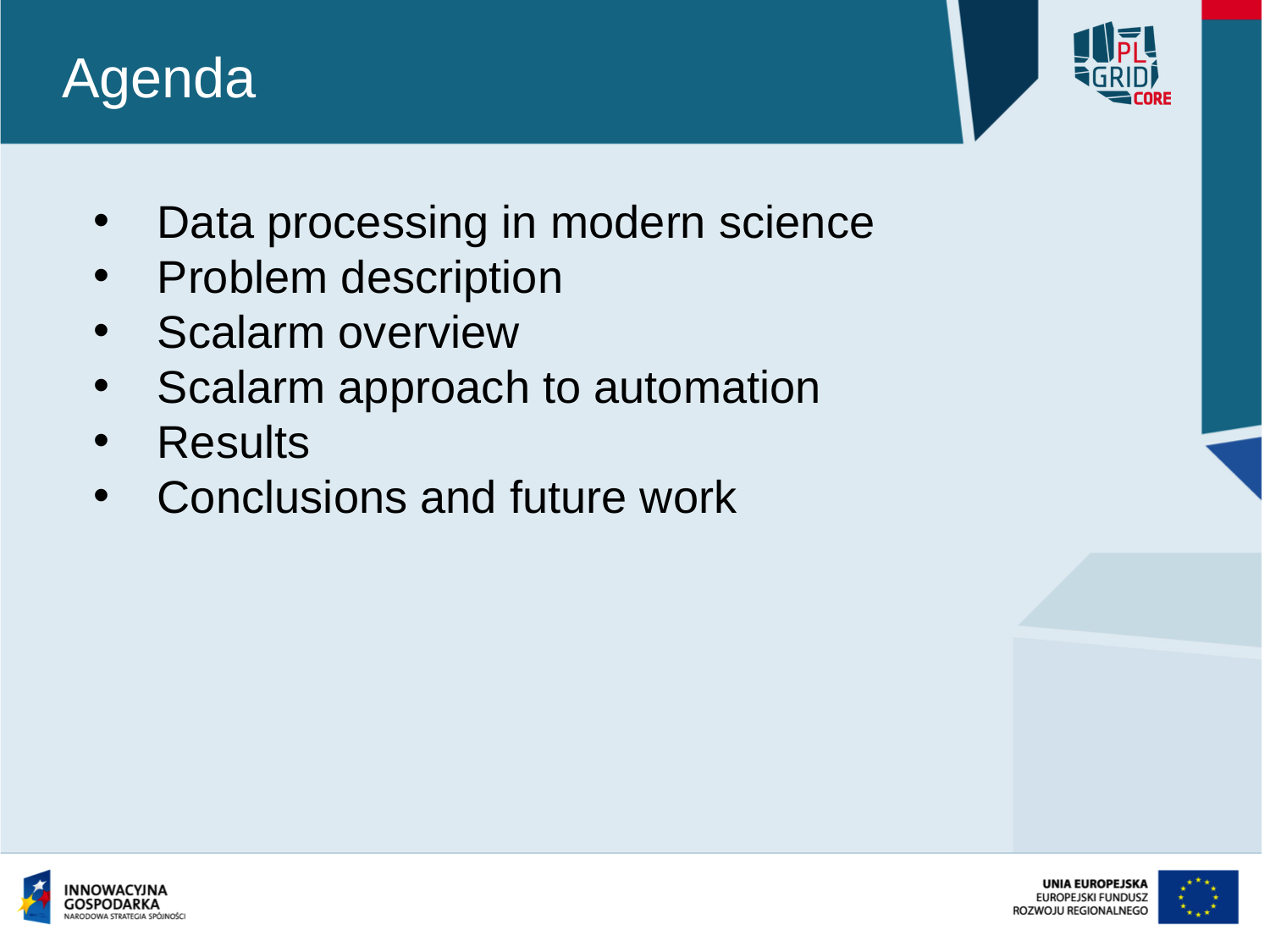

# Agenda
Data processing in modern science
Problem description
Scalarm overview
Scalarm approach to automation
Results
Conclusions and future work